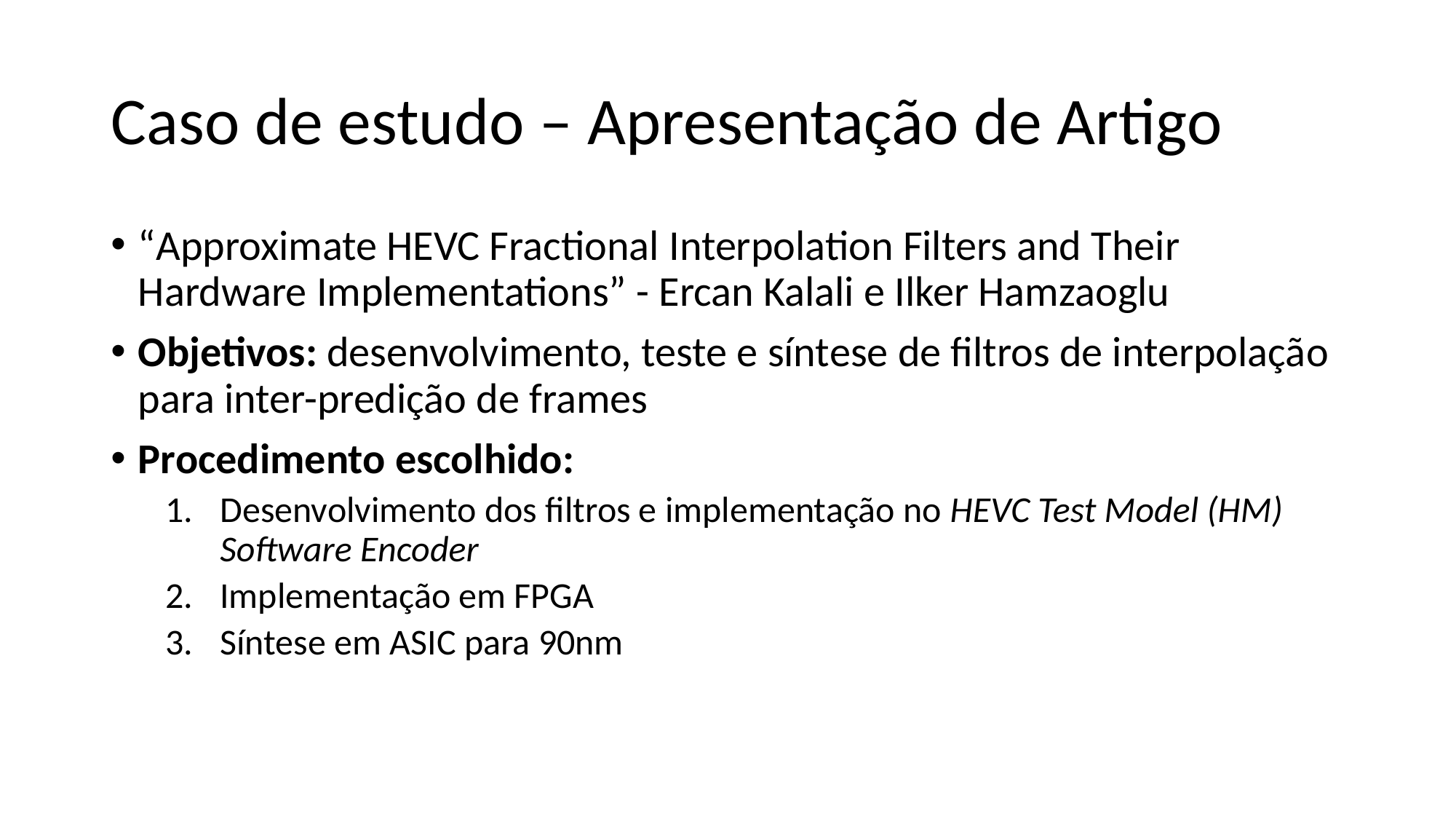

# Caso de estudo – Apresentação de Artigo
“Approximate HEVC Fractional Interpolation Filters and Their Hardware Implementations” - Ercan Kalali e Ilker Hamzaoglu
Objetivos: desenvolvimento, teste e síntese de filtros de interpolação para inter-predição de frames
Procedimento escolhido:
Desenvolvimento dos filtros e implementação no HEVC Test Model (HM) Software Encoder
Implementação em FPGA
Síntese em ASIC para 90nm